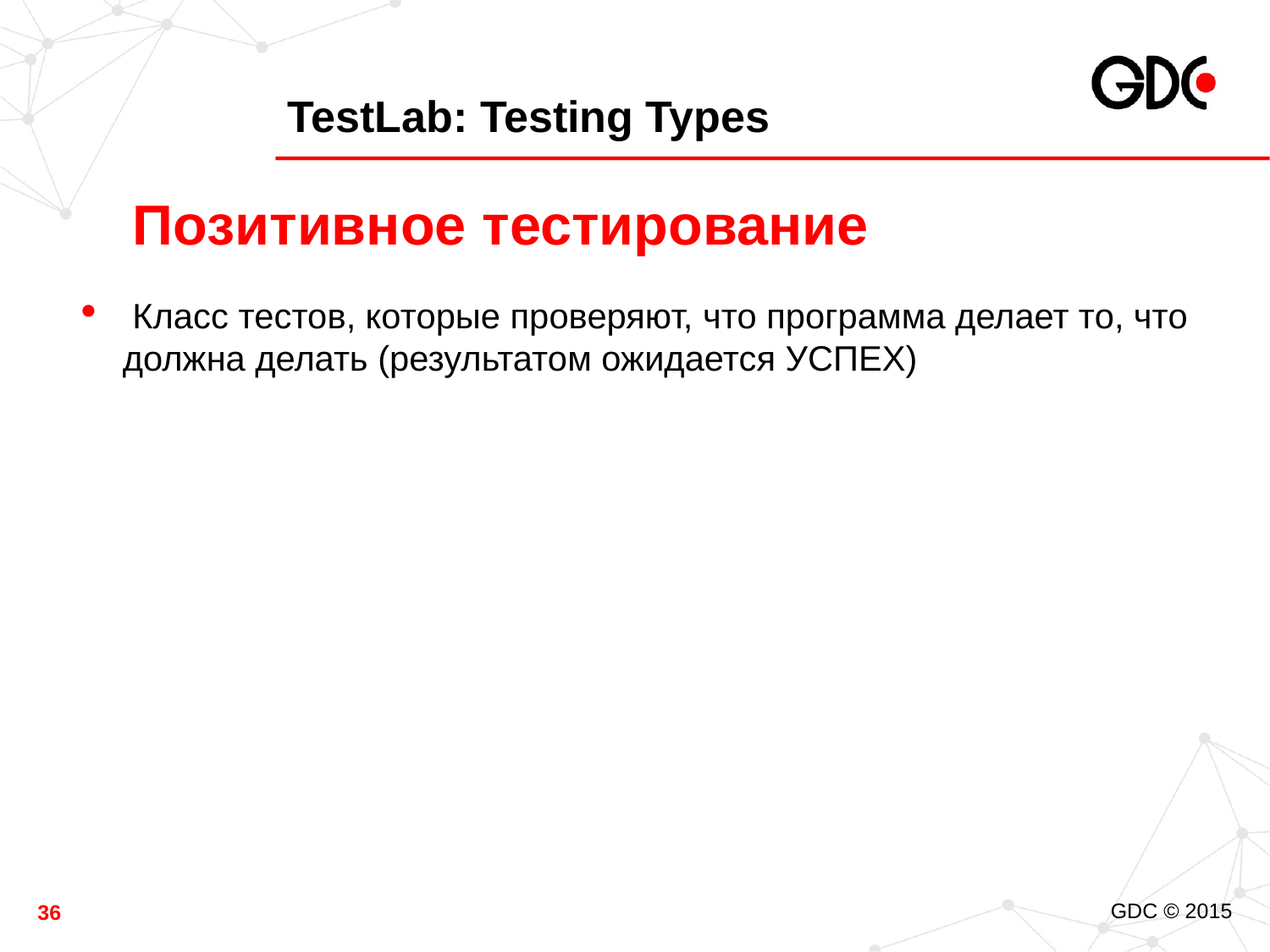

# TestLab: Testing Types
   Позитивное тестирование

 Класс тестов, которые проверяют, что программа делает то, что должна делать (результатом ожидается УСПЕХ)